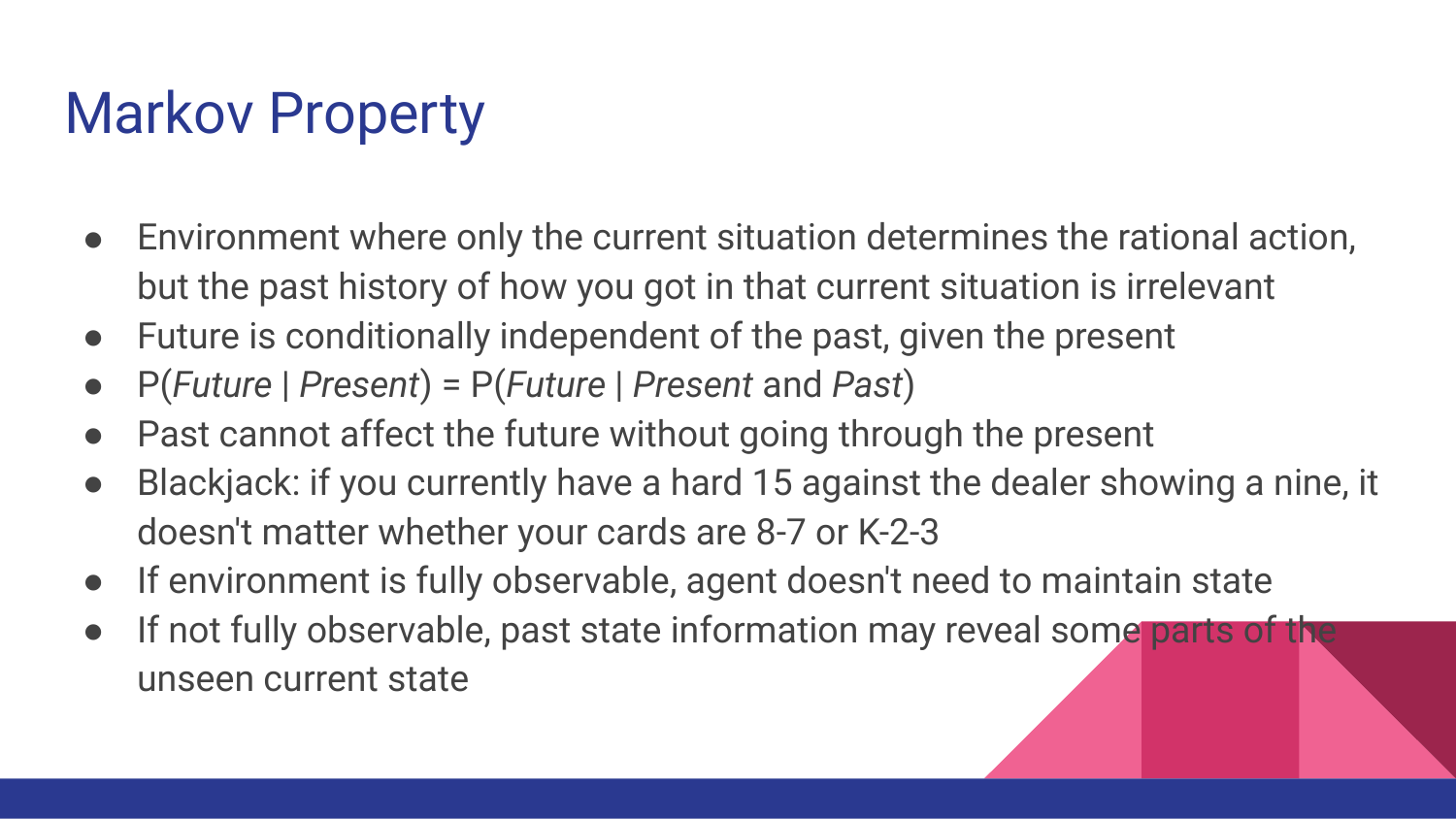

# Markov Property
Environment where only the current situation determines the rational action, but the past history of how you got in that current situation is irrelevant
Future is conditionally independent of the past, given the present
P(Future | Present) = P(Future | Present and Past)
Past cannot affect the future without going through the present
Blackjack: if you currently have a hard 15 against the dealer showing a nine, it doesn't matter whether your cards are 8-7 or K-2-3
If environment is fully observable, agent doesn't need to maintain state
If not fully observable, past state information may reveal some parts of the unseen current state